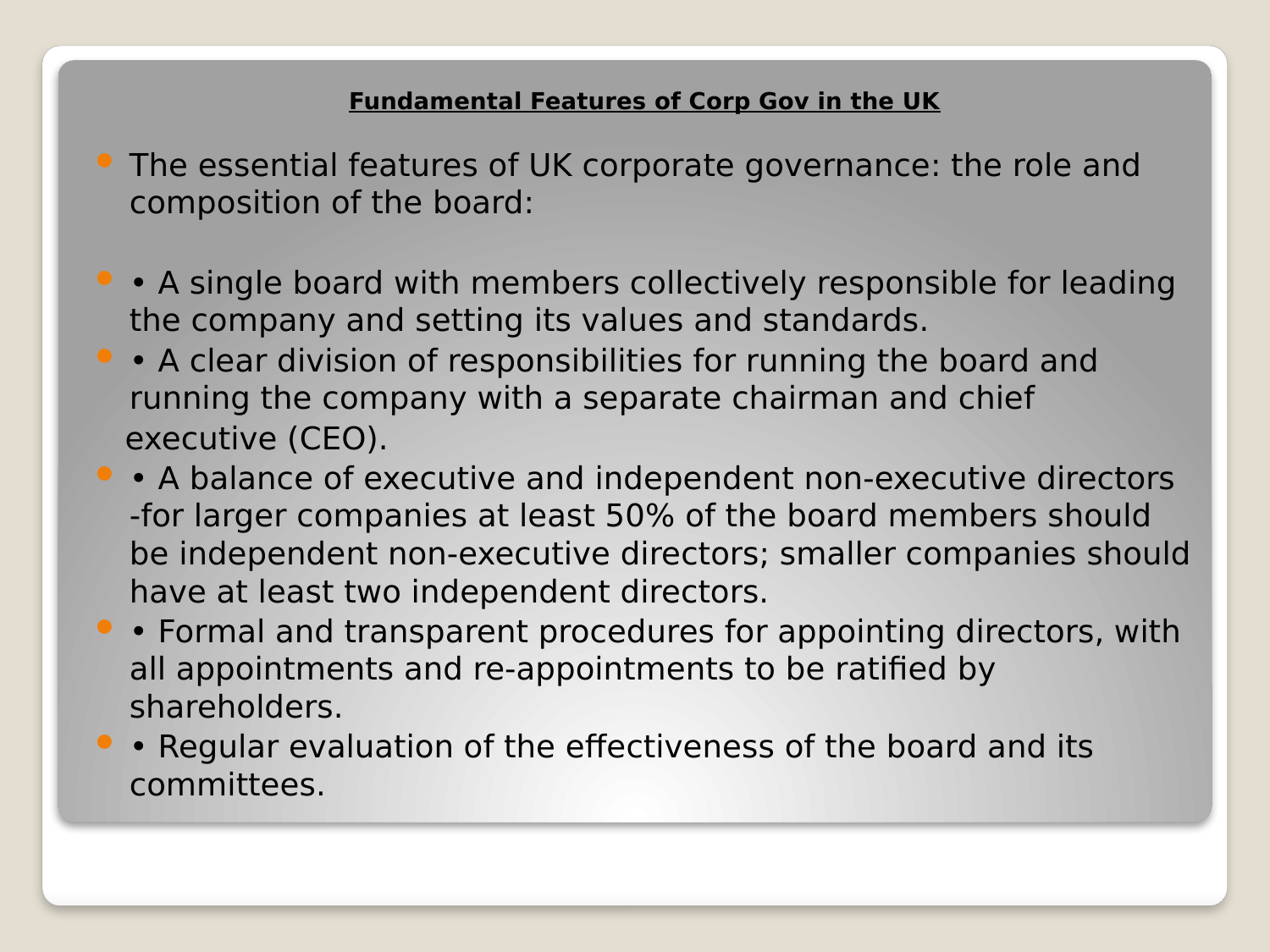

Fundamental Features of Corp Gov in the UK

The essential features of UK corporate governance: the role and composition of the board:

• A single board with members collectively responsible for leading the company and setting its values and standards.
• A clear division of responsibilities for running the board and running the company with a separate chairman and chief
   executive (CEO).
• A balance of executive and independent non-executive directors -for larger companies at least 50% of the board members should be independent non-executive directors; smaller companies should have at least two independent directors.
• Formal and transparent procedures for appointing directors, with all appointments and re-appointments to be ratified by shareholders.
• Regular evaluation of the effectiveness of the board and its committees.